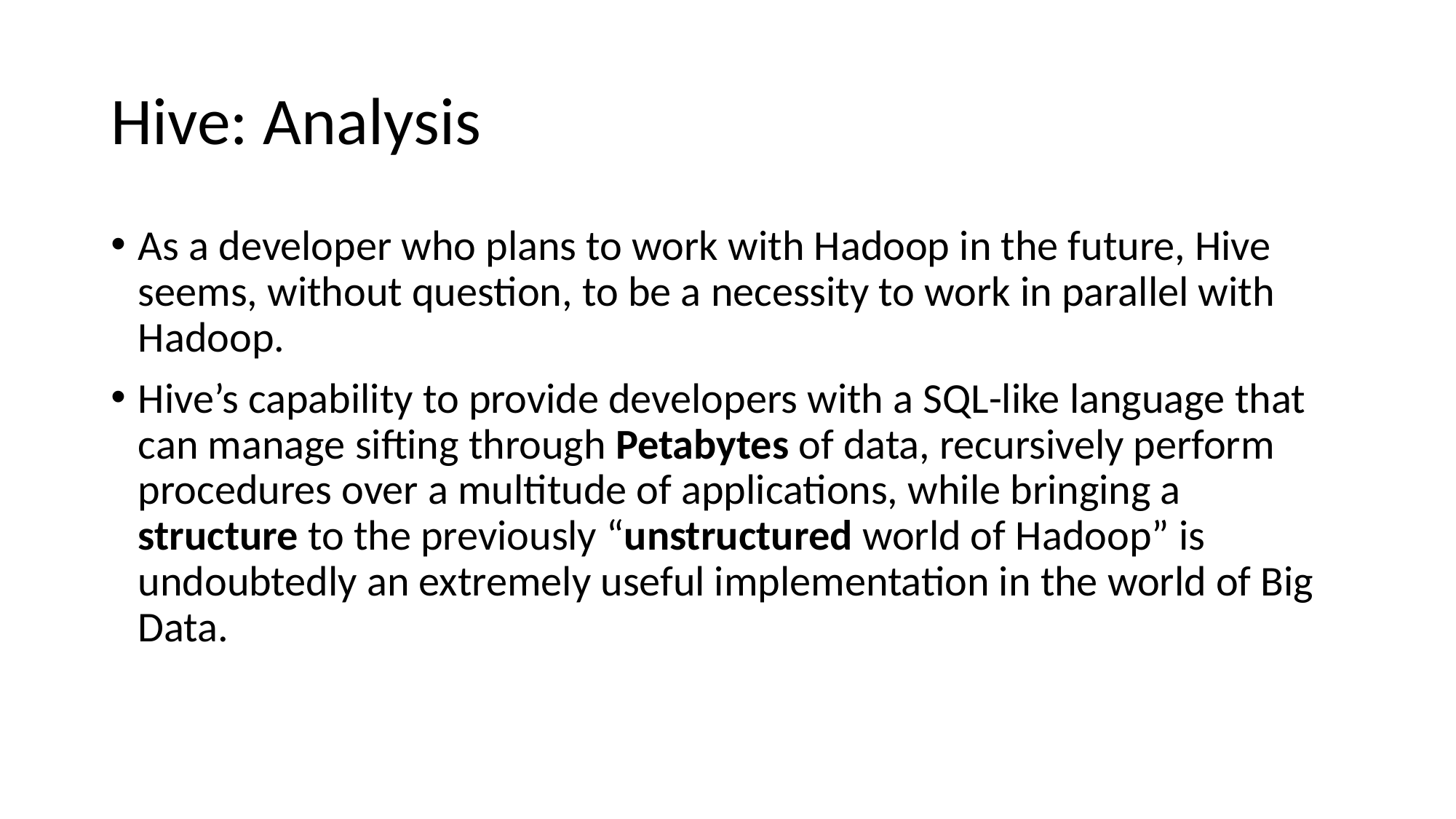

# Hive: Analysis
As a developer who plans to work with Hadoop in the future, Hive seems, without question, to be a necessity to work in parallel with Hadoop.
Hive’s capability to provide developers with a SQL-like language that can manage sifting through Petabytes of data, recursively perform procedures over a multitude of applications, while bringing a structure to the previously “unstructured world of Hadoop” is undoubtedly an extremely useful implementation in the world of Big Data.